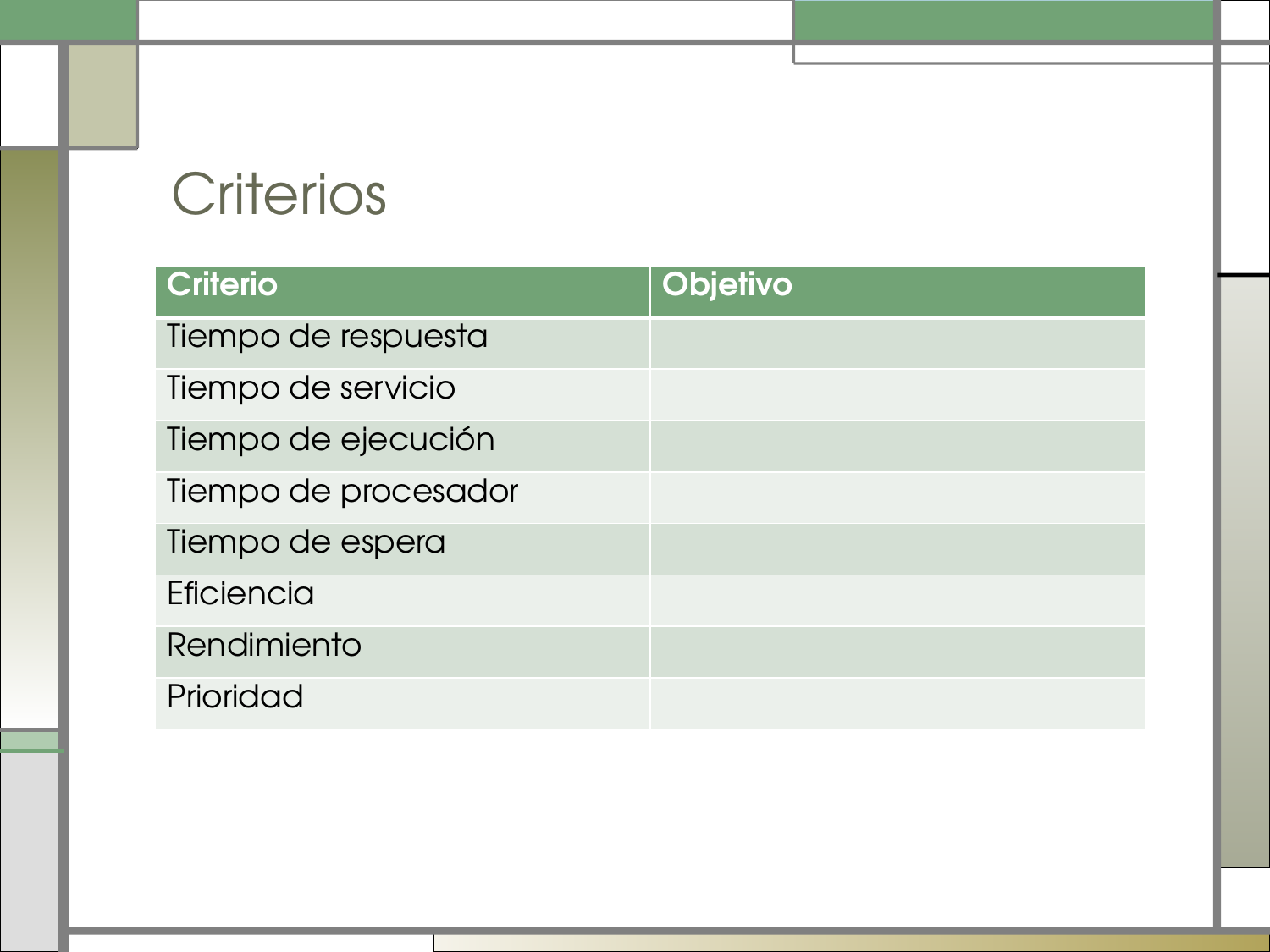

# Criterios
| Criterio | Objetivo |
| --- | --- |
| Tiempo de respuesta |  |
| Tiempo de servicio |  |
| Tiempo de ejecución |  |
| Tiempo de procesador |  |
| Tiempo de espera |  |
| Eficiencia |  |
| Rendimiento |  |
| Prioridad |  |